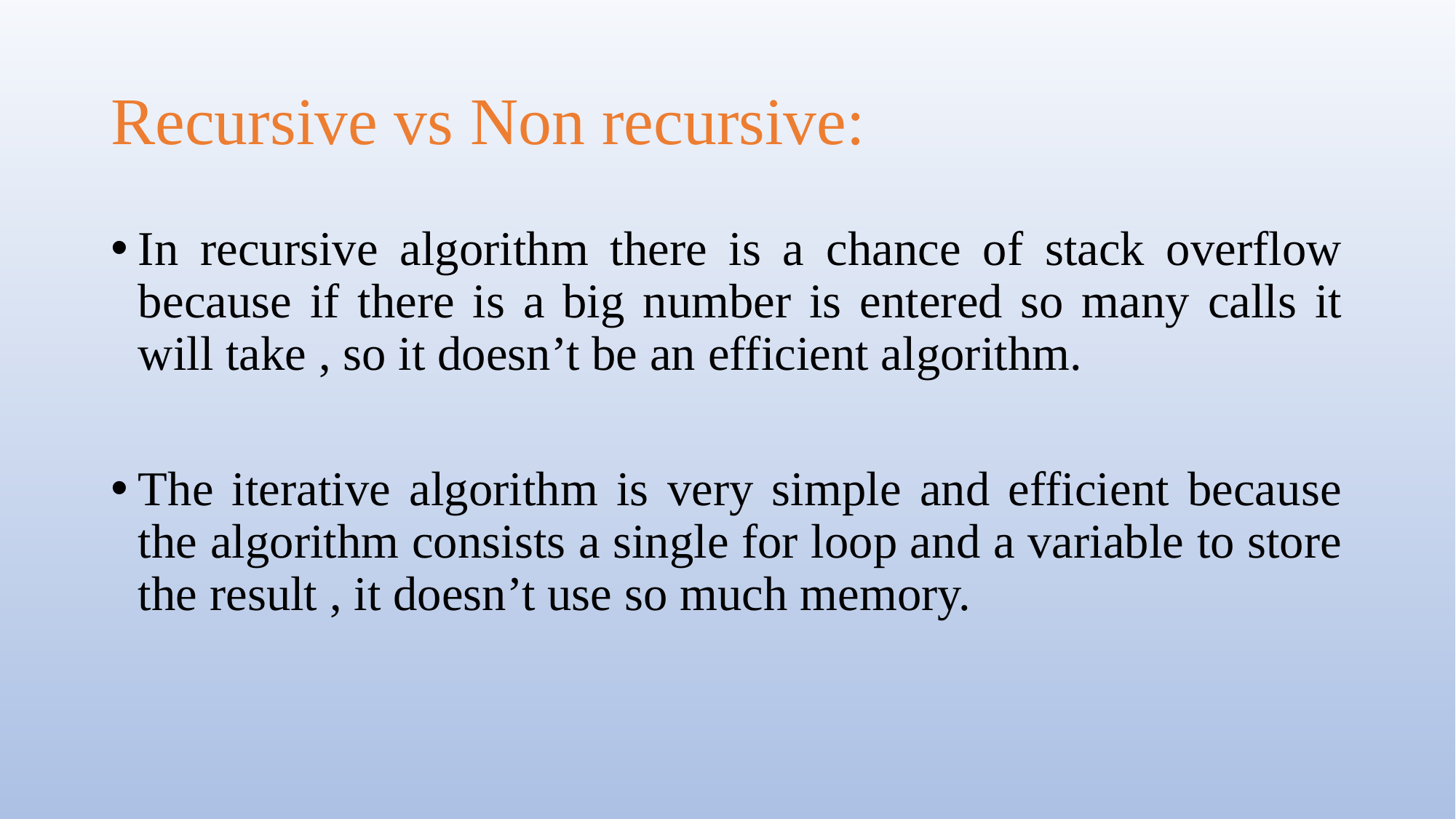

# Recursive vs Non recursive:
In recursive algorithm there is a chance of stack overflow because if there is a big number is entered so many calls it will take , so it doesn’t be an efficient algorithm.

The iterative algorithm is very simple and efficient because the algorithm consists a single for loop and a variable to store the result , it doesn’t use so much memory.